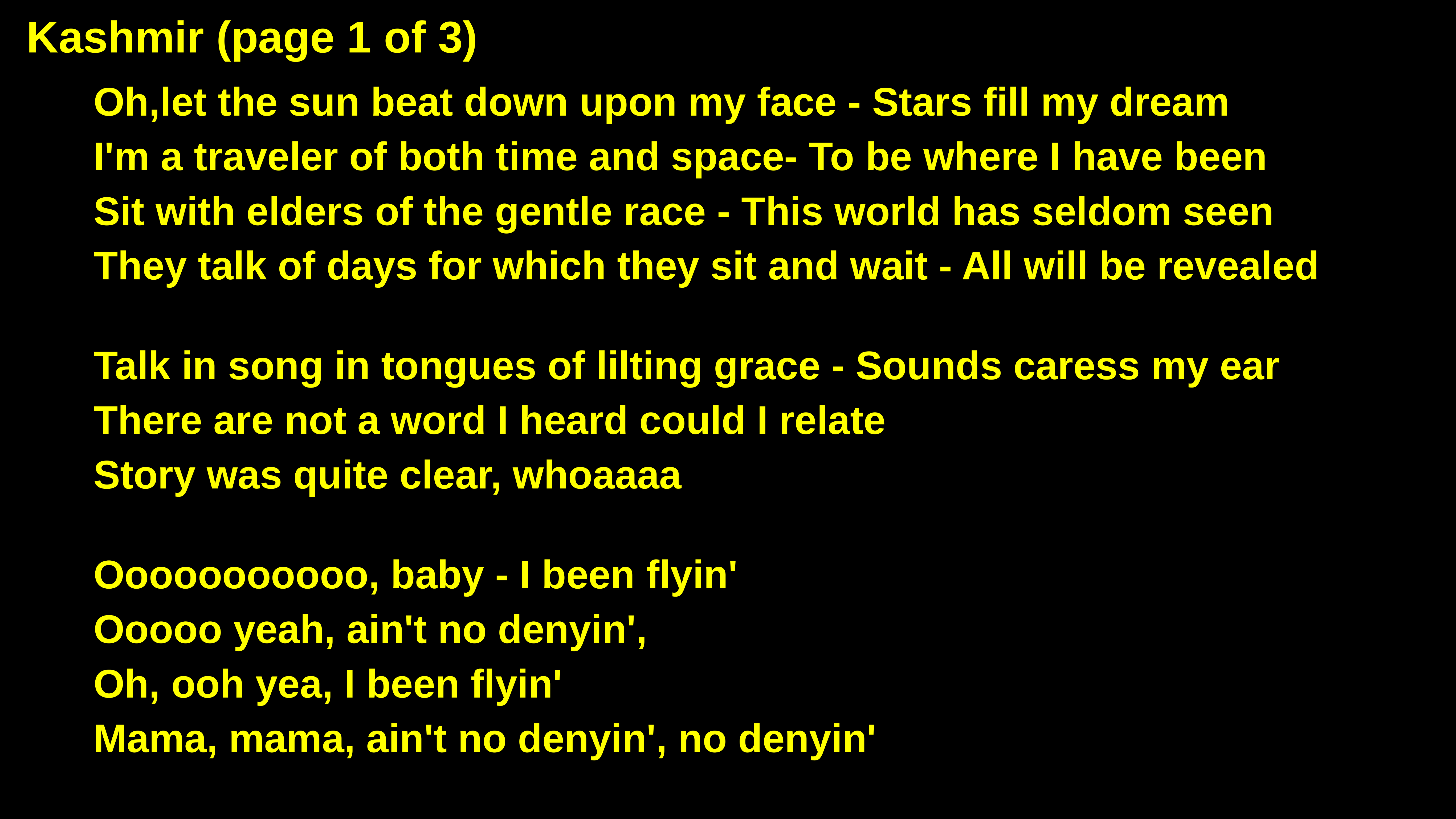

Kashmir (page 1 of 3)
Oh,let the sun beat down upon my face - Stars fill my dream
I'm a traveler of both time and space- To be where I have been
Sit with elders of the gentle race - This world has seldom seen
They talk of days for which they sit and wait - All will be revealed

Talk in song in tongues of lilting grace - Sounds caress my ear
There are not a word I heard could I relate
Story was quite clear, whoaaaa

Ooooooooooo, baby - I been flyin'
Ooooo yeah, ain't no denyin',
Oh, ooh yea, I been flyin'
Mama, mama, ain't no denyin', no denyin'